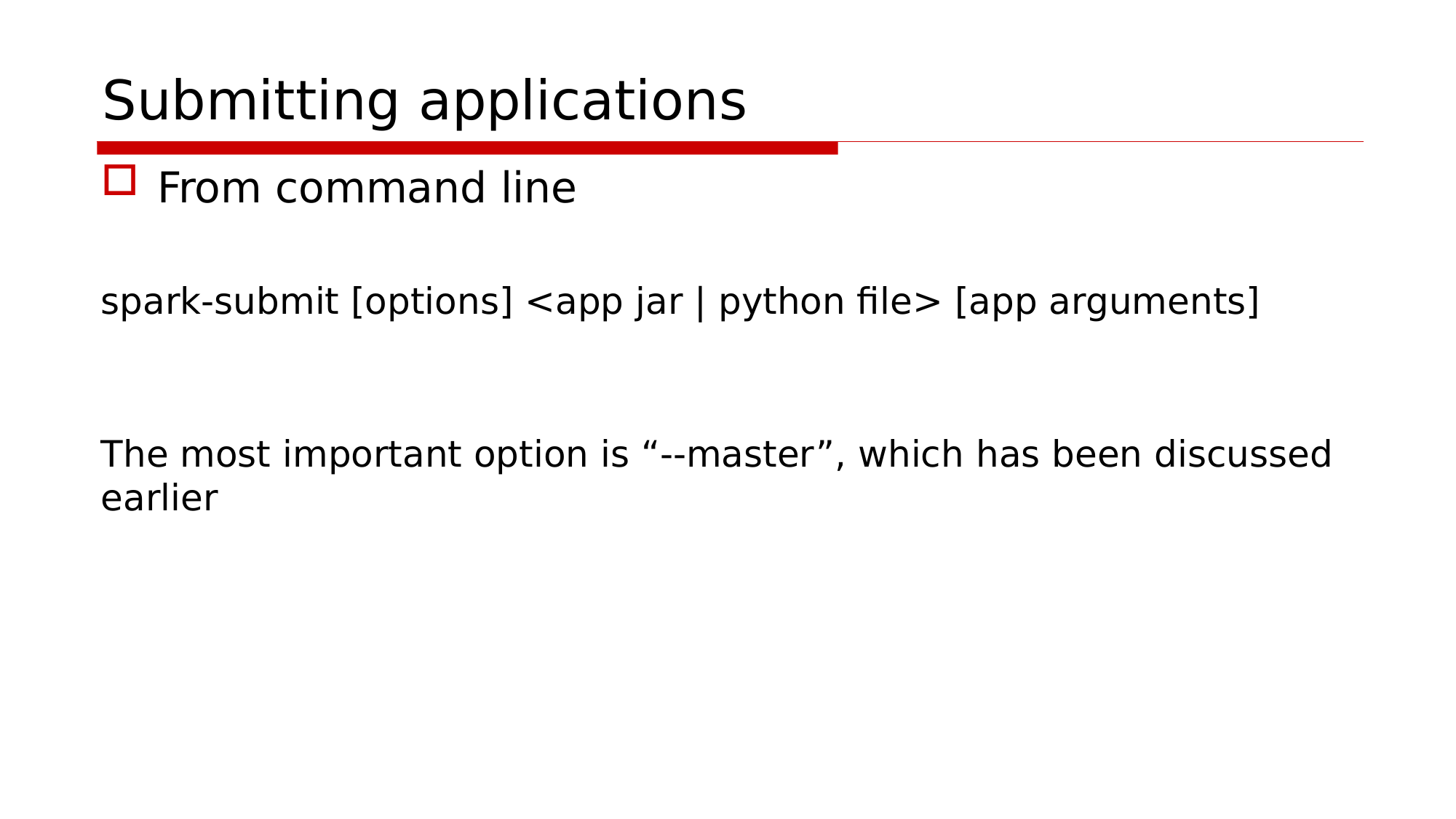

# Submitting applications
From command line

spark-submit [options] <app jar | python file> [app arguments]

The most important option is “--master”, which has been discussed earlier